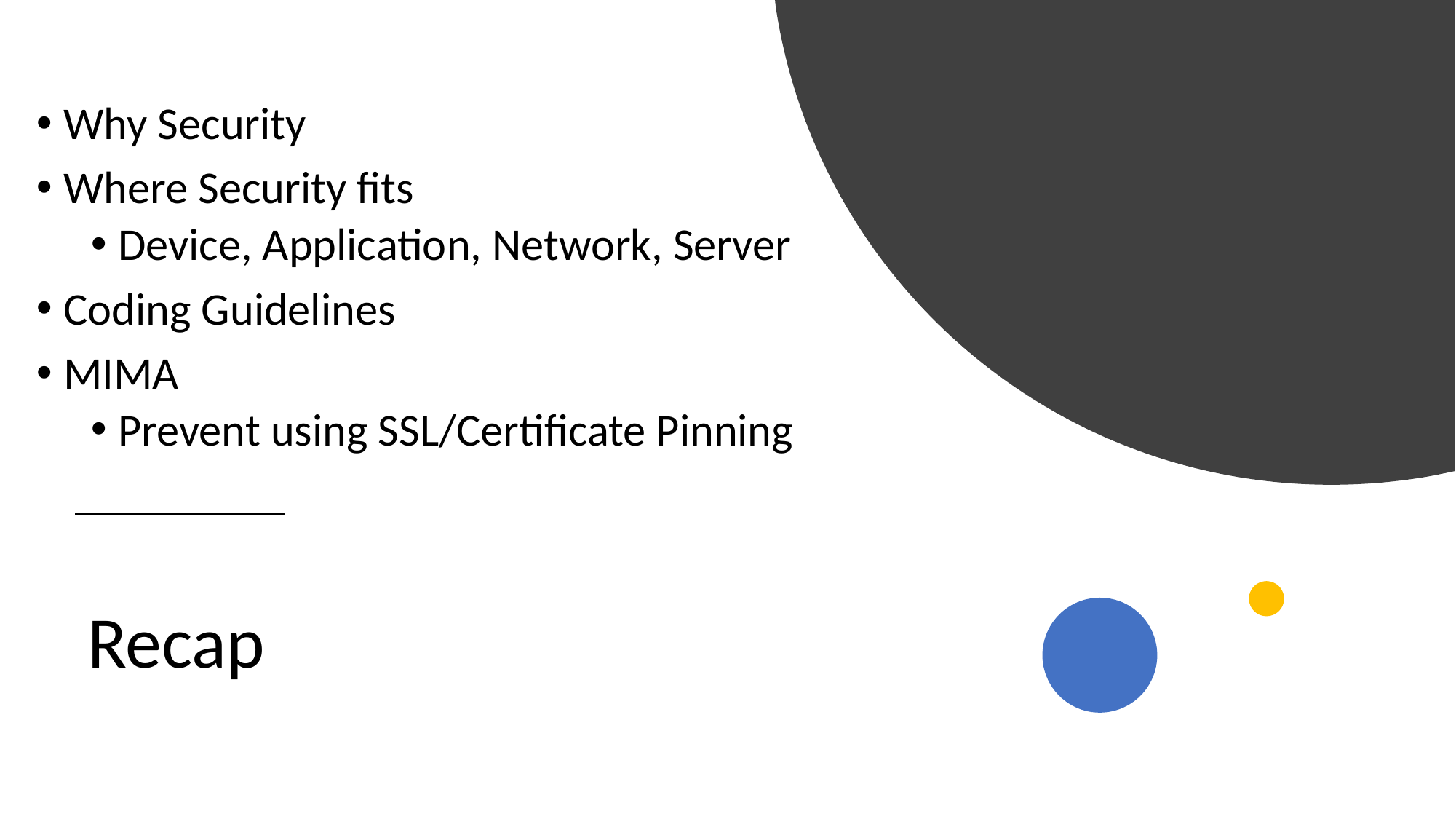

Why Security
Where Security fits
Device, Application, Network, Server
Coding Guidelines
MIMA
Prevent using SSL/Certificate Pinning
# Recap